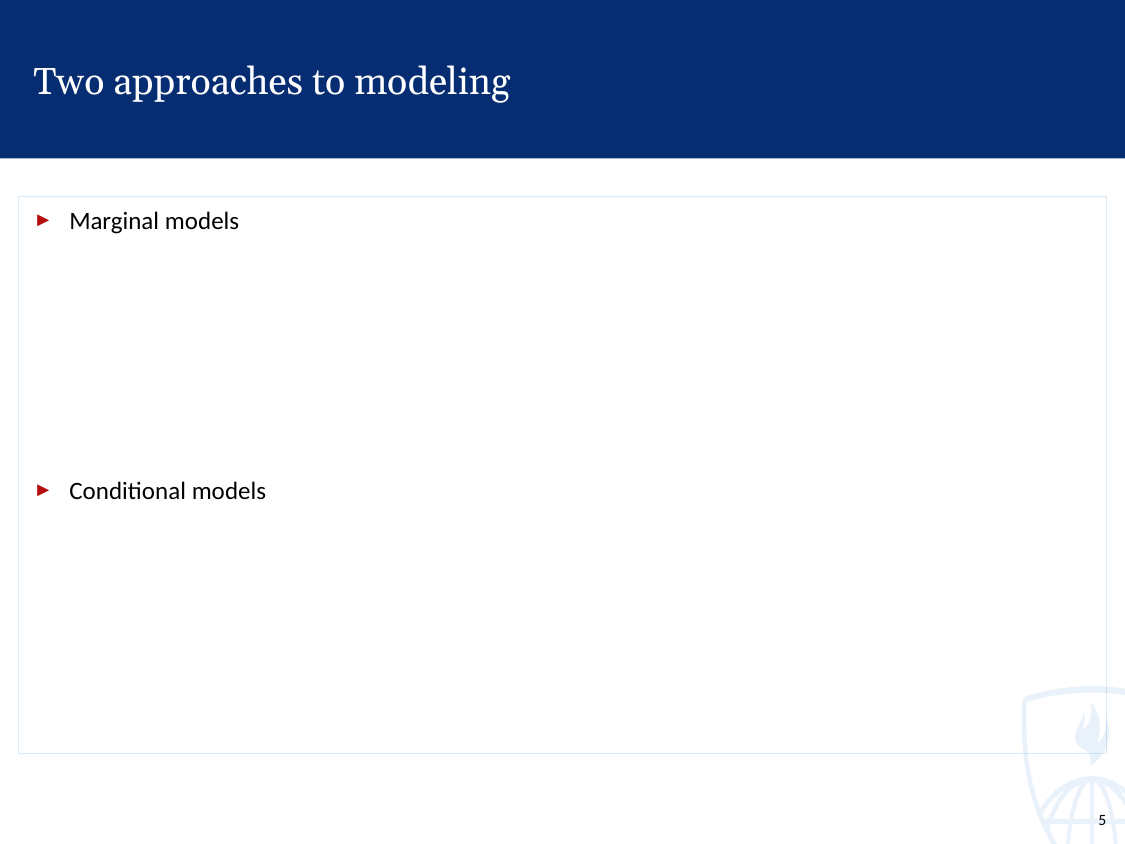

# Two approaches to modeling
Marginal models

Conditional models

5